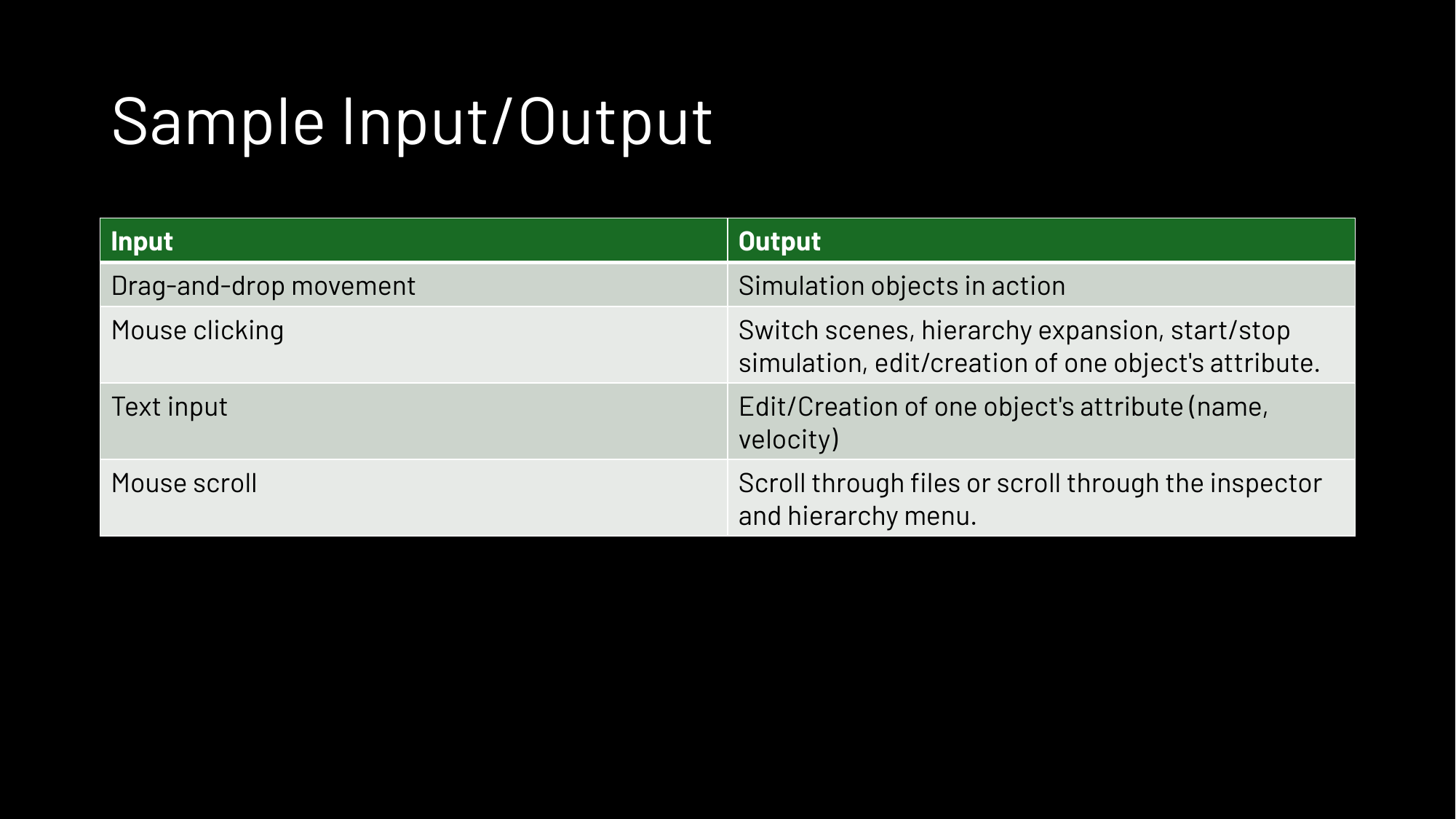

# Sample Input/Output
| Input | Output |
| --- | --- |
| Drag-and-drop movement | Simulation objects in action |
| Mouse clicking | Switch scenes, hierarchy expansion, start/stop simulation, edit/creation of one object's attribute. |
| Text input | Edit/Creation of one object's attribute (name, velocity) |
| Mouse scroll | Scroll through files or scroll through the inspector and hierarchy menu. |